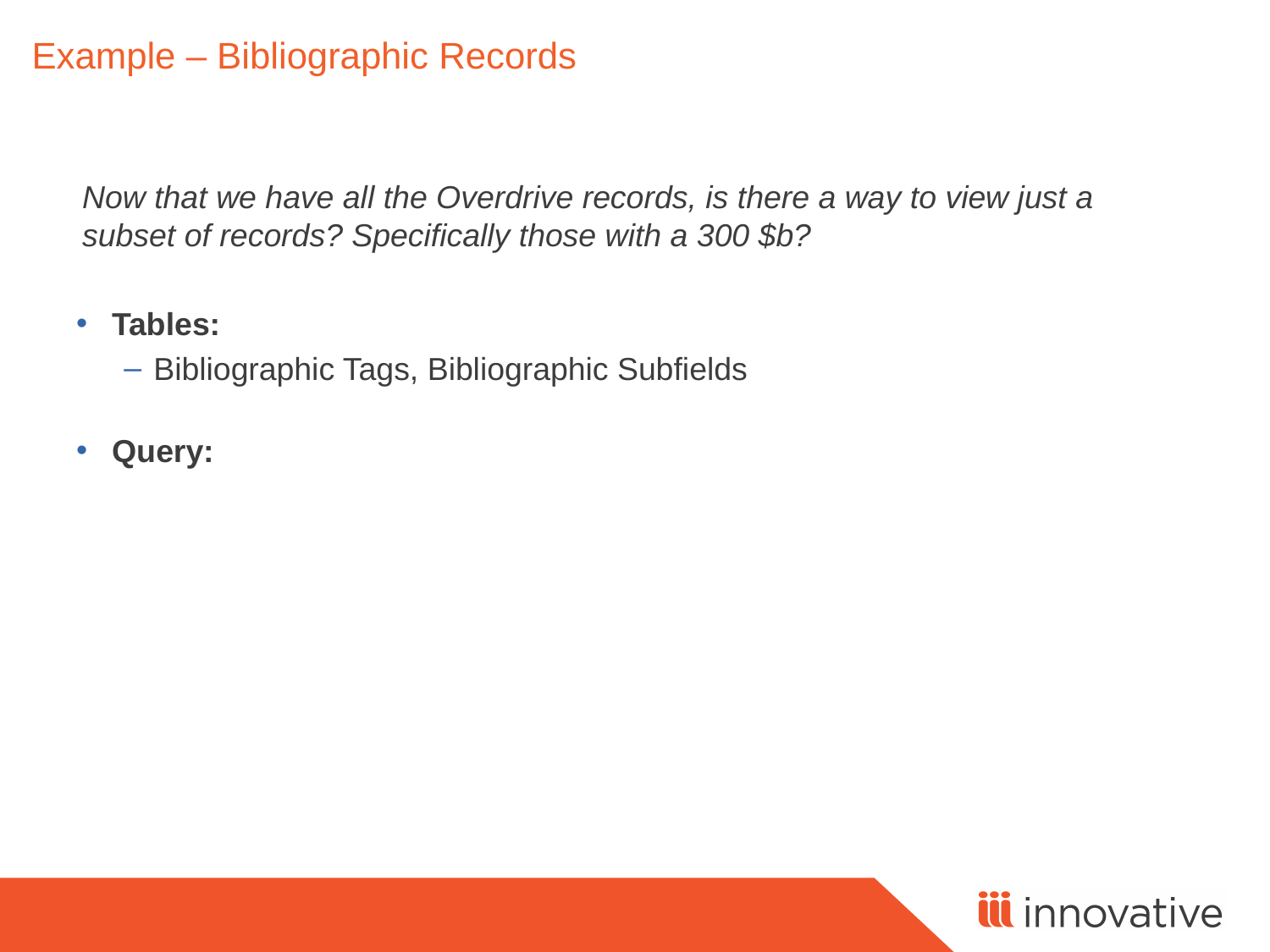

# Example – Bibliographic Records
Now that we have all the Overdrive records, is there a way to view just a subset of records? Specifically those with a 300 $b?

Tables:
Bibliographic Tags, Bibliographic Subfields
Query: